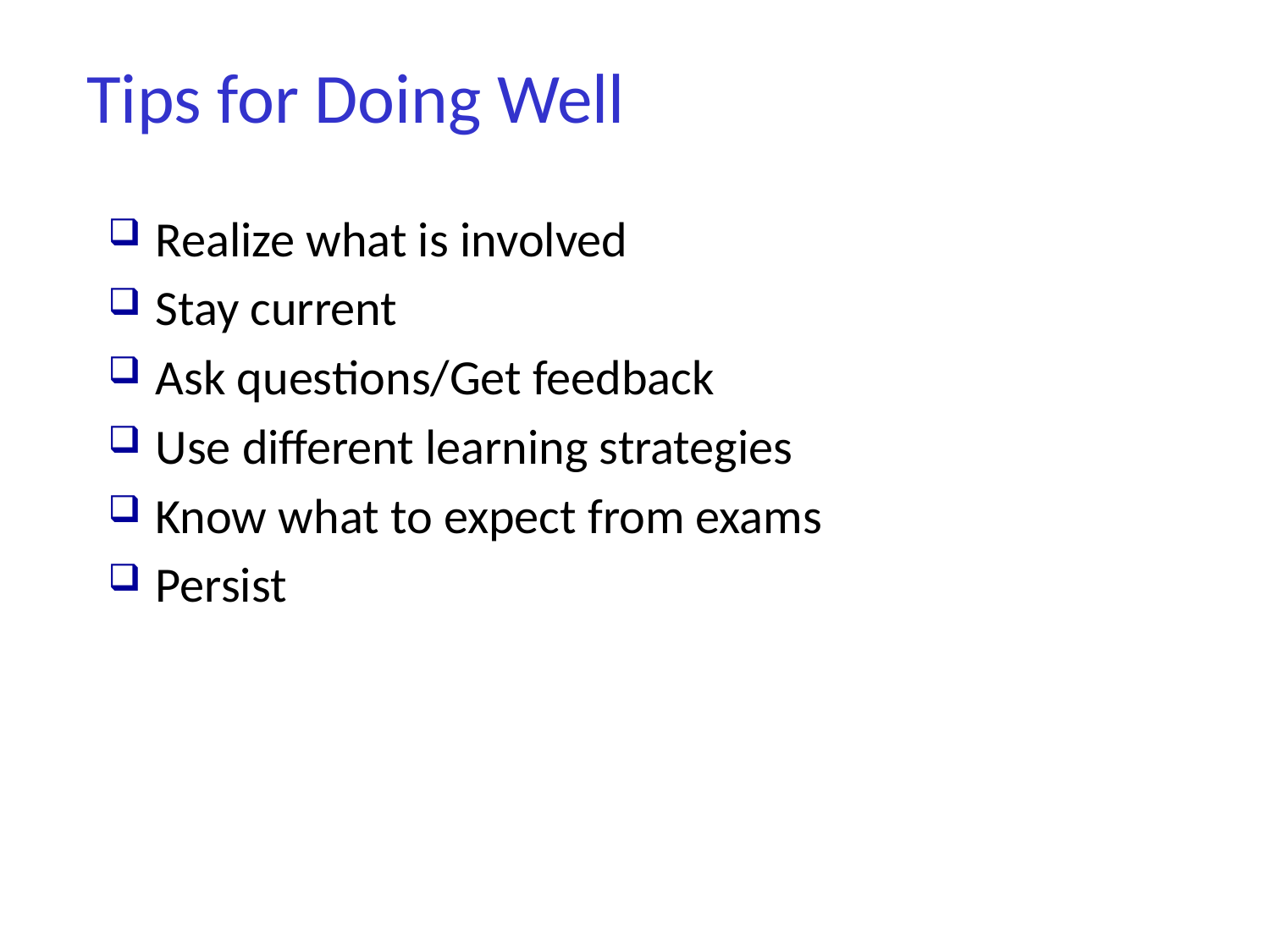

# Tips for Doing Well
Realize what is involved
Stay current
Ask questions/Get feedback
Use different learning strategies
Know what to expect from exams
Persist